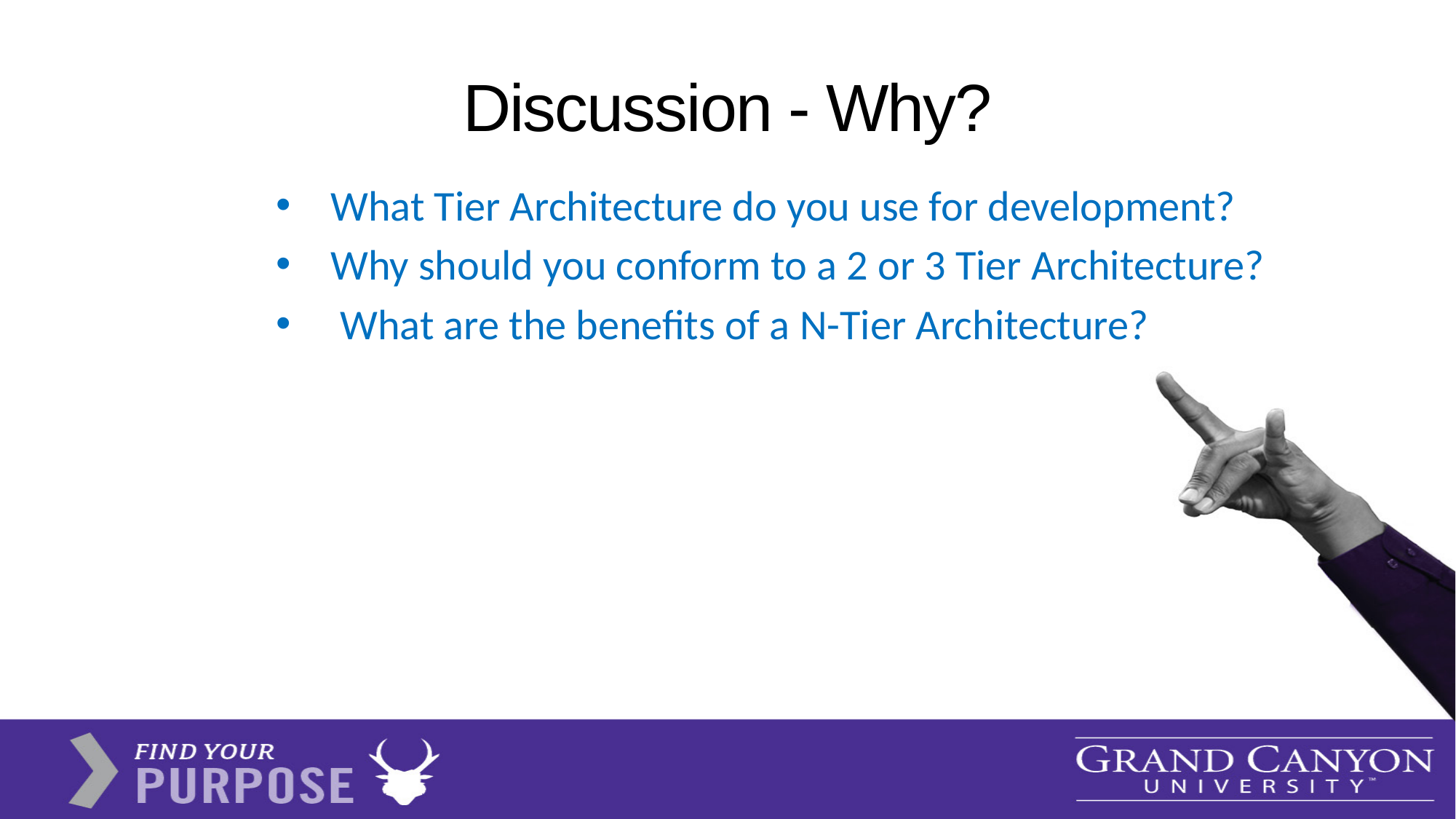

# Discussion - Why?
What Tier Architecture do you use for development?
Why should you conform to a 2 or 3 Tier Architecture?
 What are the benefits of a N-Tier Architecture?